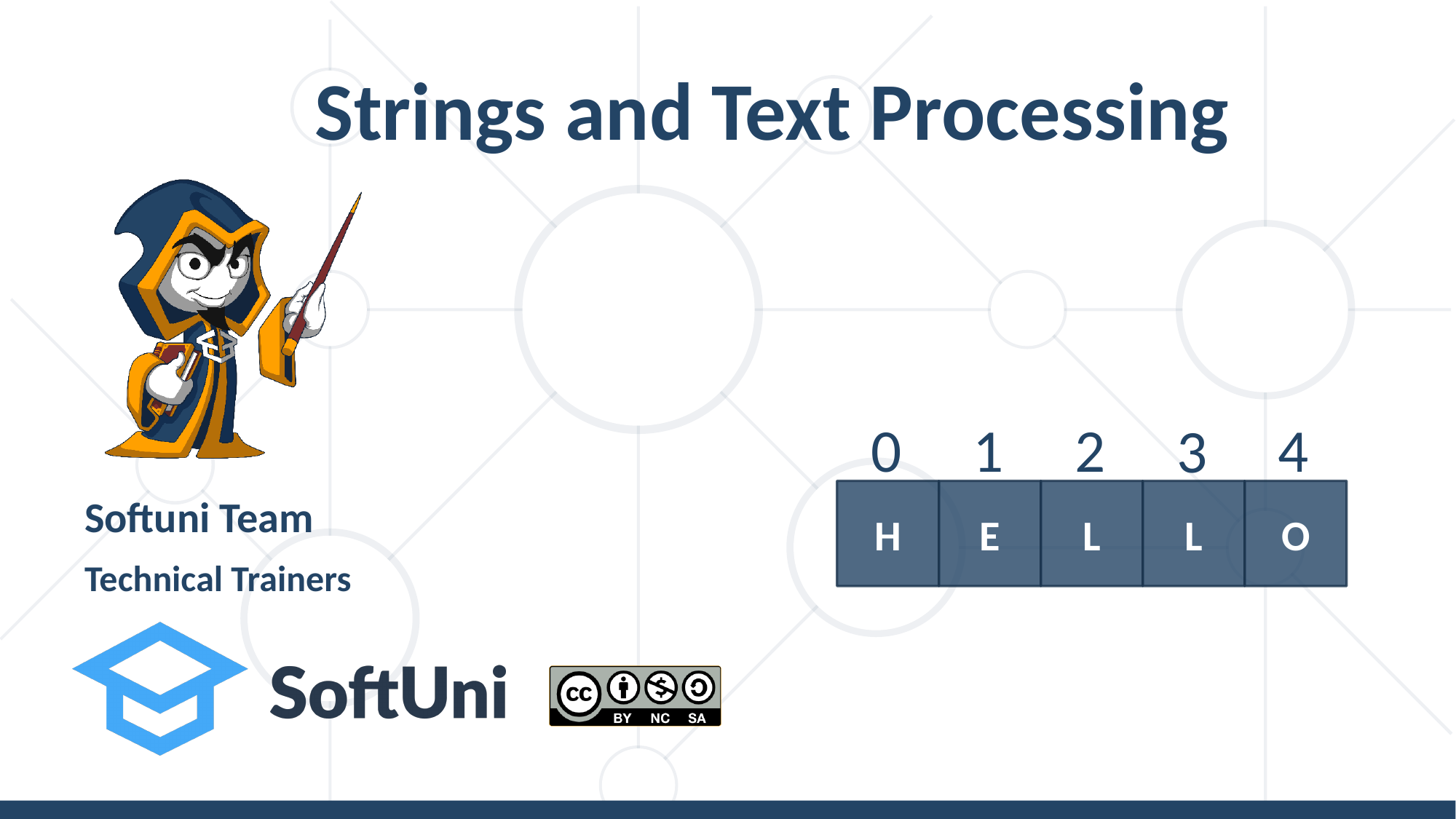

# Strings and Text Processing
2
4
0
1
3
H
E
L
L
O
Softuni Team
Technical Trainers